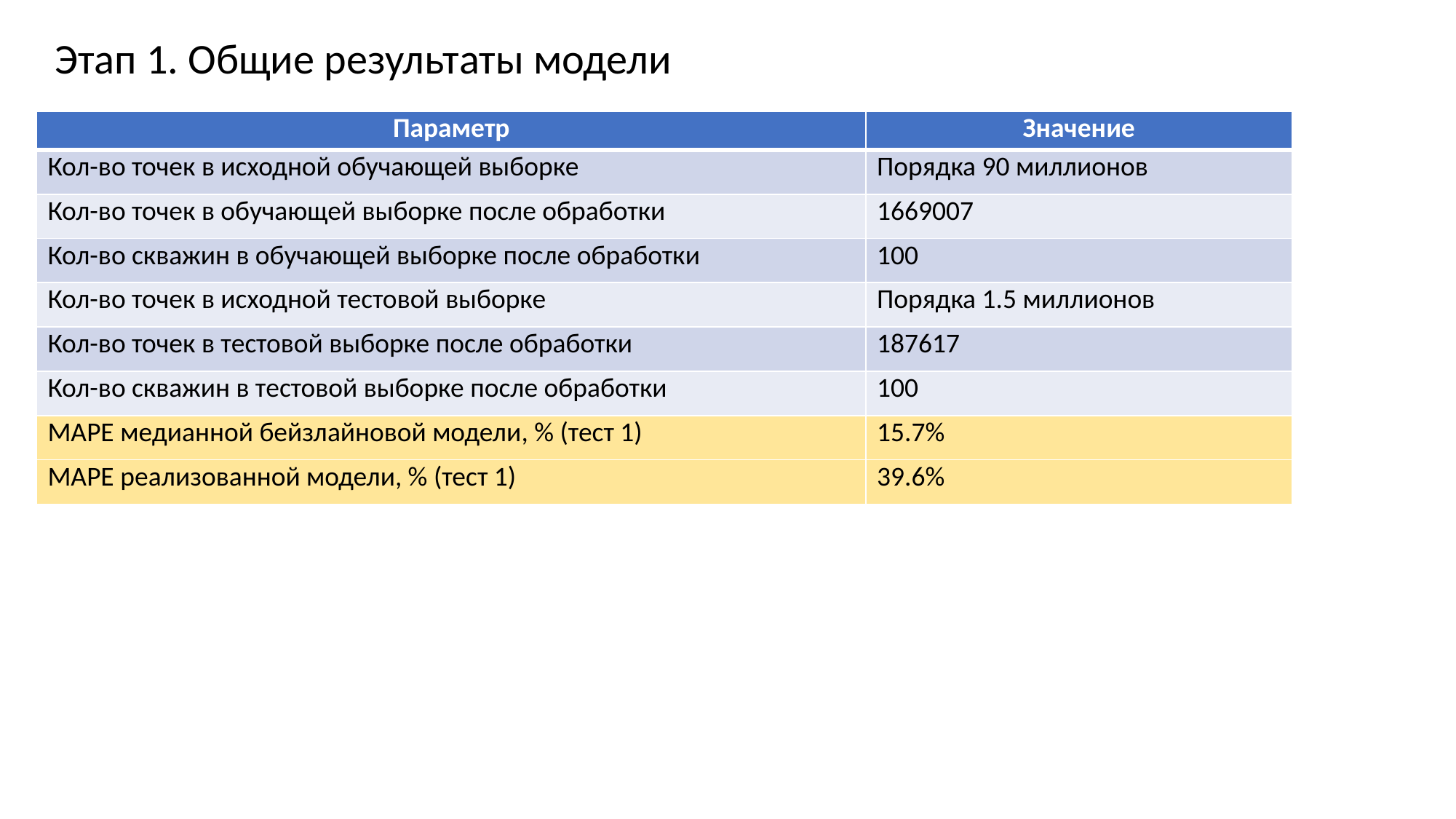

# Этап 1. Общие результаты модели
| Параметр | Значение |
| --- | --- |
| Кол-во точек в исходной обучающей выборке | Порядка 90 миллионов |
| Кол-во точек в обучающей выборке после обработки | 1669007 |
| Кол-во скважин в обучающей выборке после обработки | 100 |
| Кол-во точек в исходной тестовой выборке | Порядка 1.5 миллионов |
| Кол-во точек в тестовой выборке после обработки | 187617 |
| Кол-во скважин в тестовой выборке после обработки | 100 |
| MAPE медианной бейзлайновой модели, % (тест 1) | 15.7% |
| MAPE реализованной модели, % (тест 1) | 39.6% |